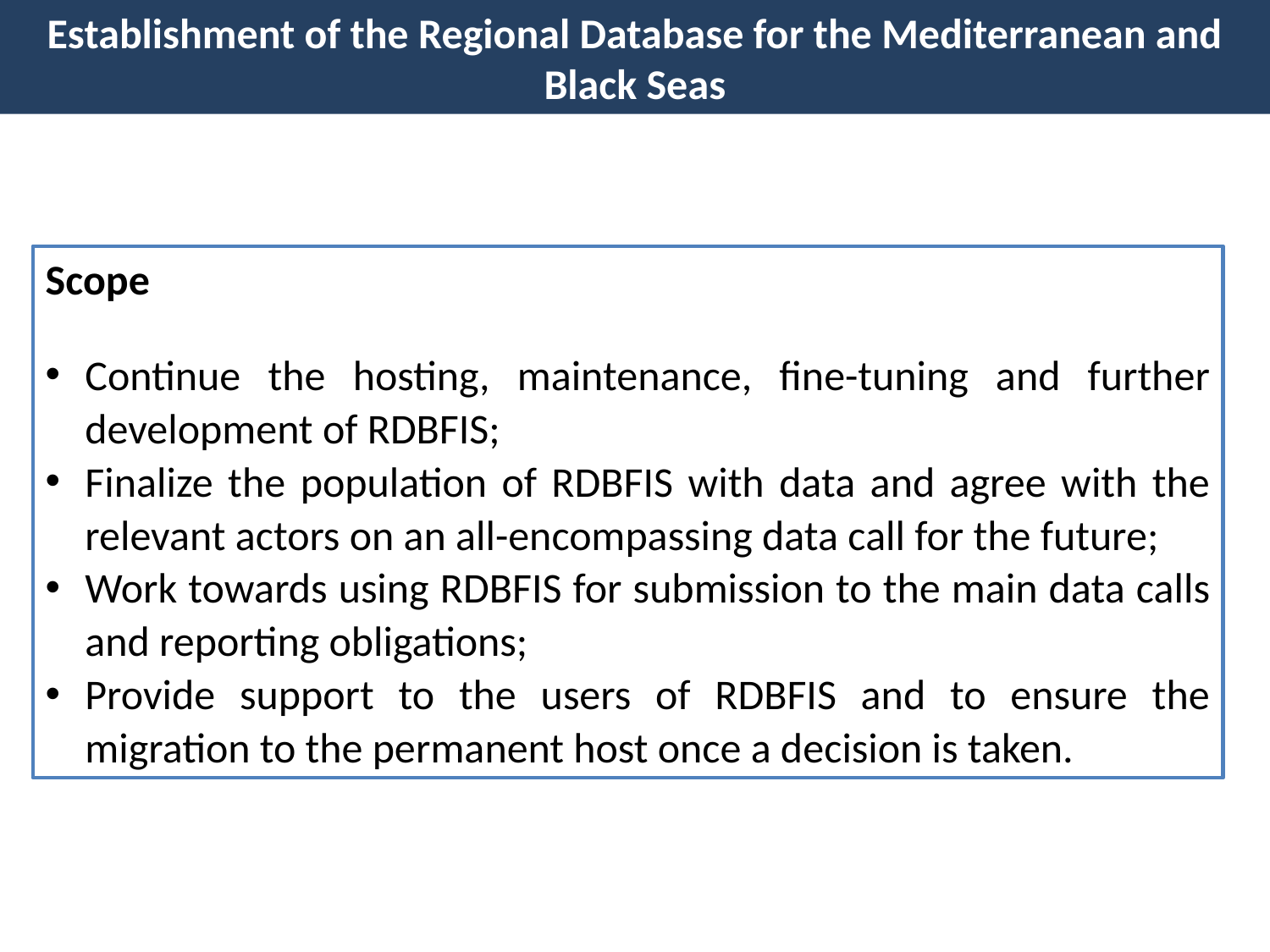

Establishment of the Regional Database for the Mediterranean and Black Seas
Scope

Continue the hosting, maintenance, fine-tuning and further development of RDBFIS;
Finalize the population of RDBFIS with data and agree with the relevant actors on an all-encompassing data call for the future;
Work towards using RDBFIS for submission to the main data calls and reporting obligations;
Provide support to the users of RDBFIS and to ensure the migration to the permanent host once a decision is taken.